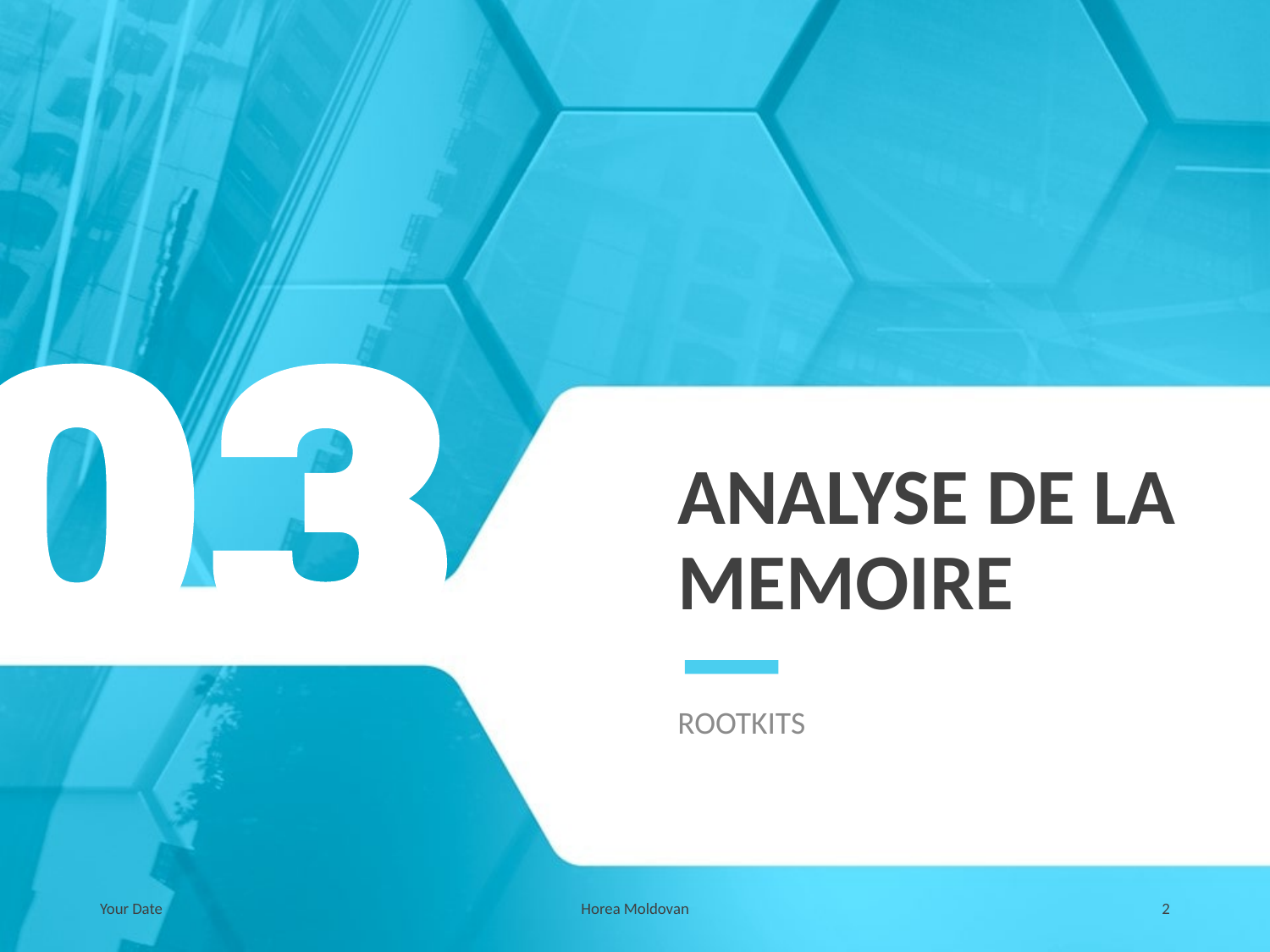

03
# ANALYSE DE LA MEMOIRE
ROOTKITS
Your Date
Horea Moldovan
2